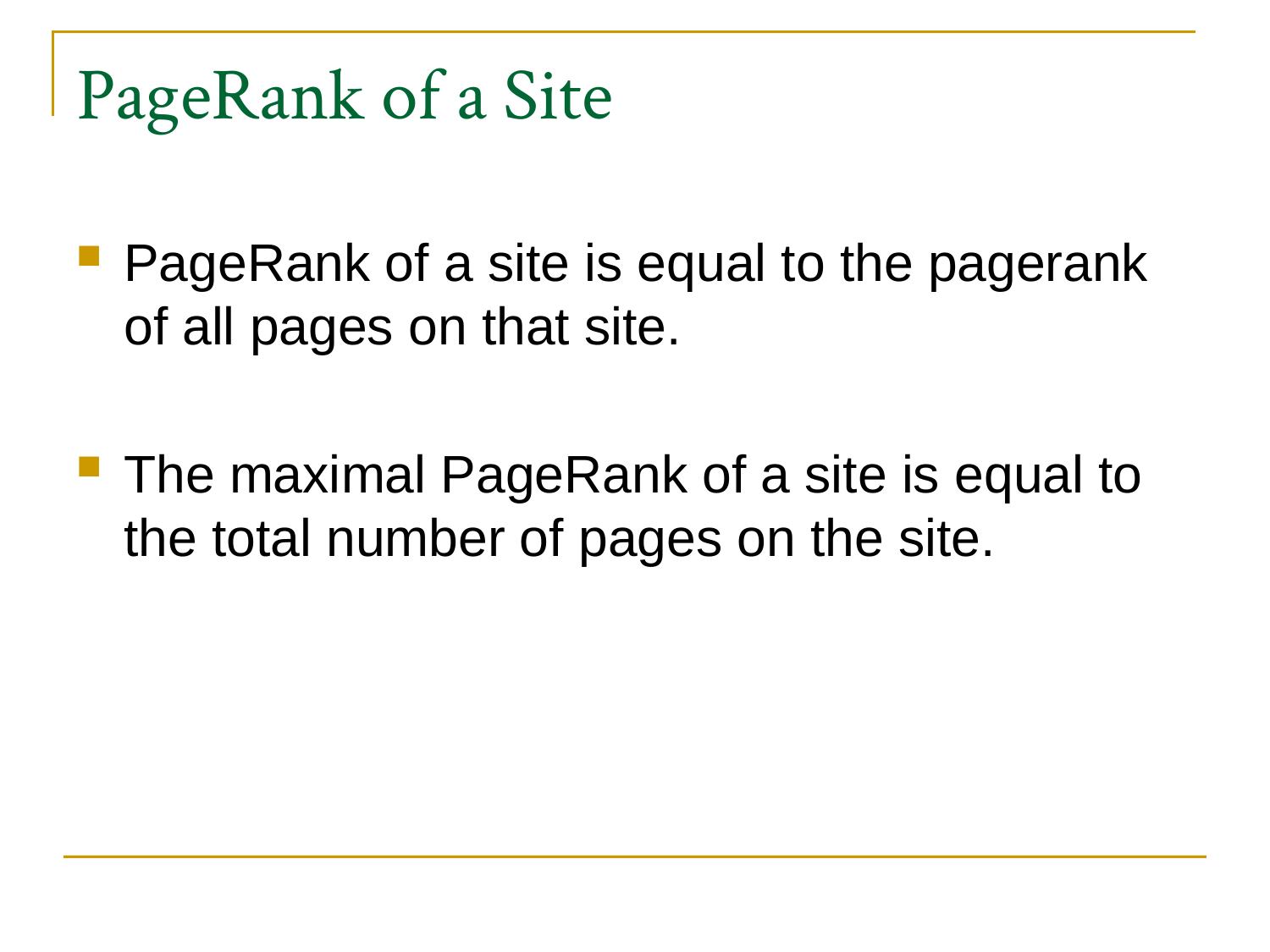

PageRank of a Site
PageRank of a site is equal to the pagerank of all pages on that site.

The maximal PageRank of a site is equal to the total number of pages on the site.